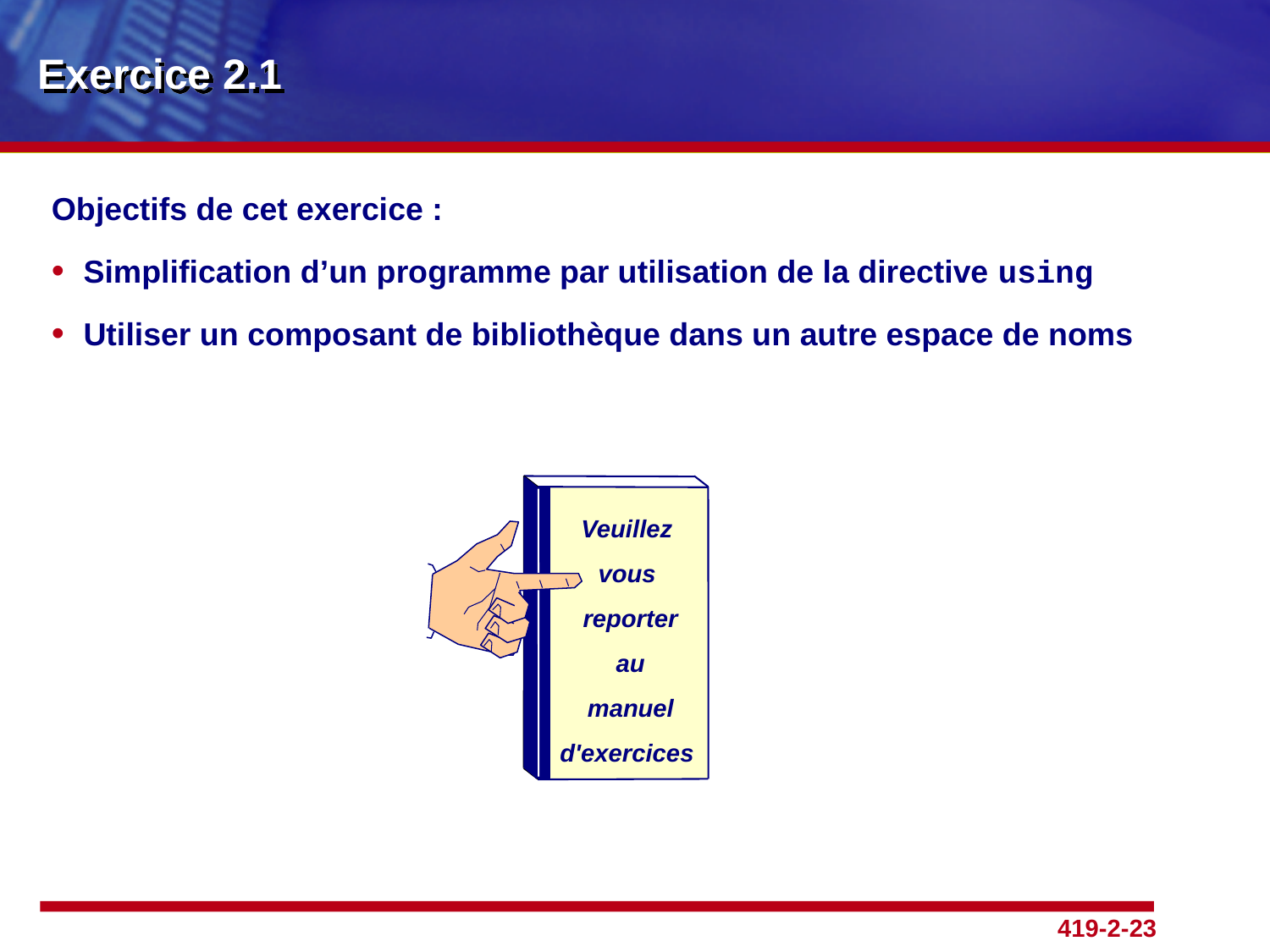

# Exercice 2.1
Objectifs de cet exercice :
Simplification d’un programme par utilisation de la directive using
Utiliser un composant de bibliothèque dans un autre espace de noms

Veuillez
vous
 reporter
 au
 manuel
 d'exercices